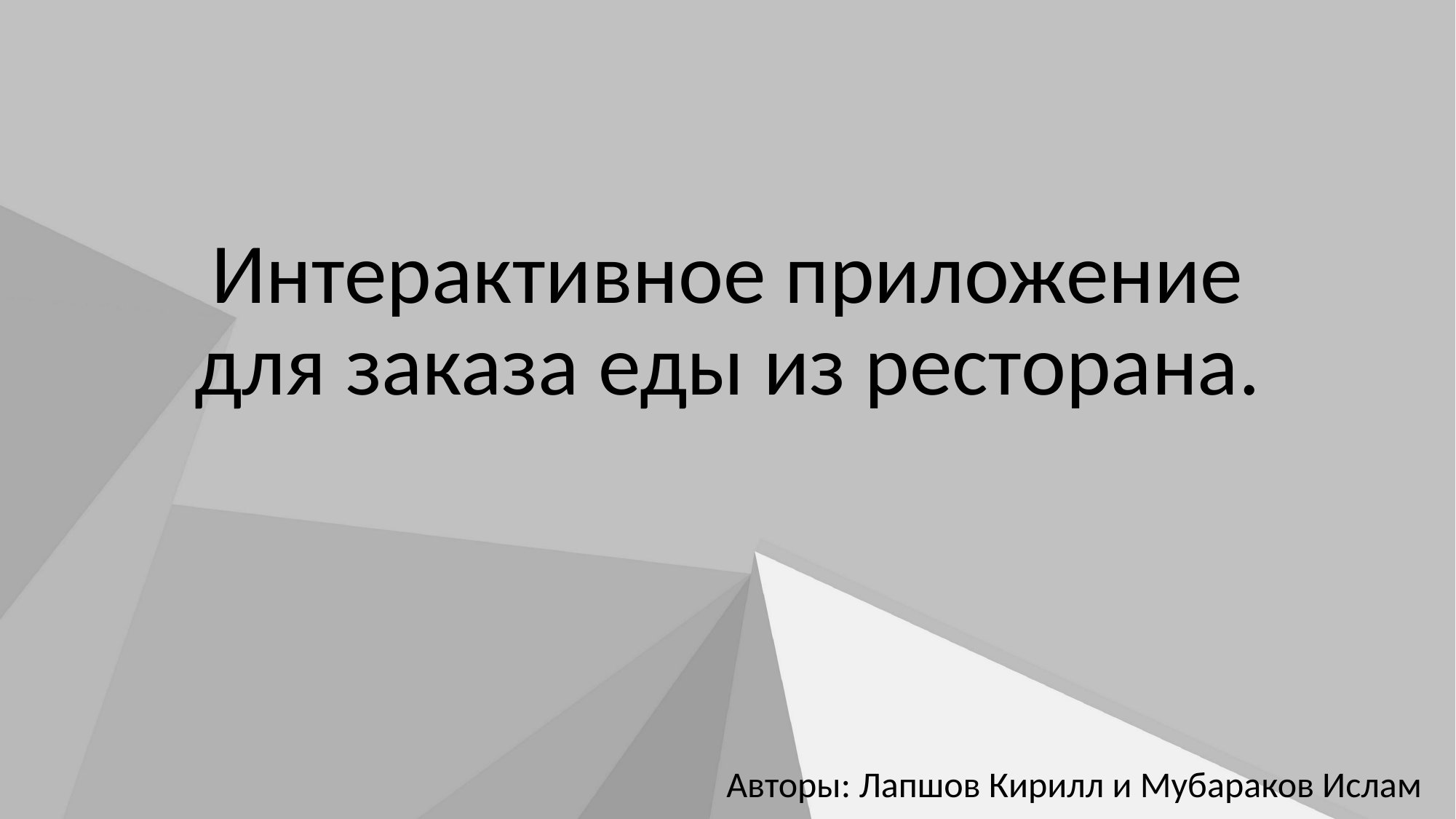

# Интерактивное приложение для заказа еды из ресторана.
Авторы: Лапшов Кирилл и Мубараков Ислам